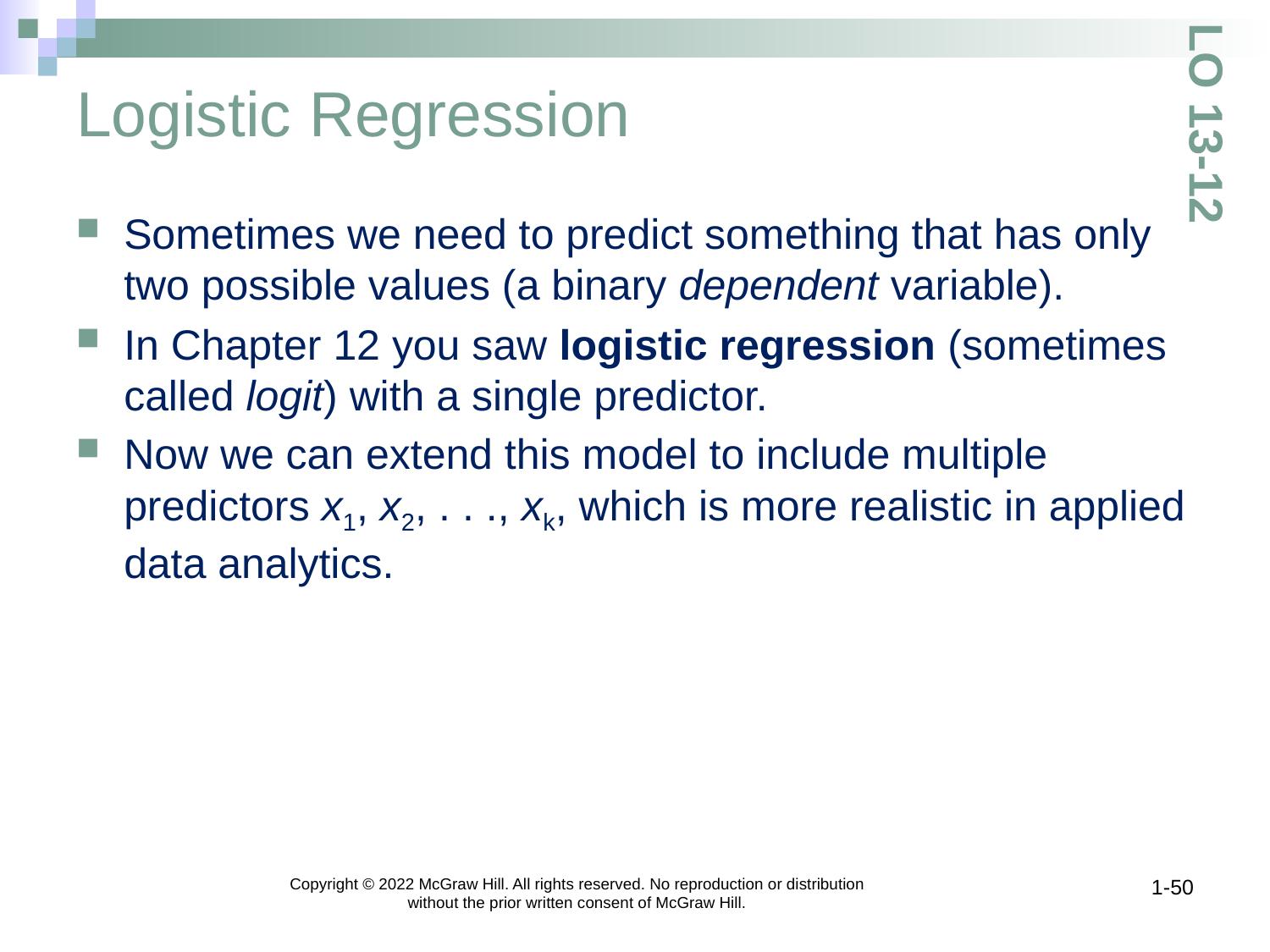

# Logistic Regression
LO 13-12
Sometimes we need to predict something that has only two possible values (a binary dependent variable).
In Chapter 12 you saw logistic regression (sometimes called logit) with a single predictor.
Now we can extend this model to include multiple predictors x1, x2, . . ., xk, which is more realistic in applied data analytics.
Copyright © 2022 McGraw Hill. All rights reserved. No reproduction or distribution without the prior written consent of McGraw Hill.
1-50